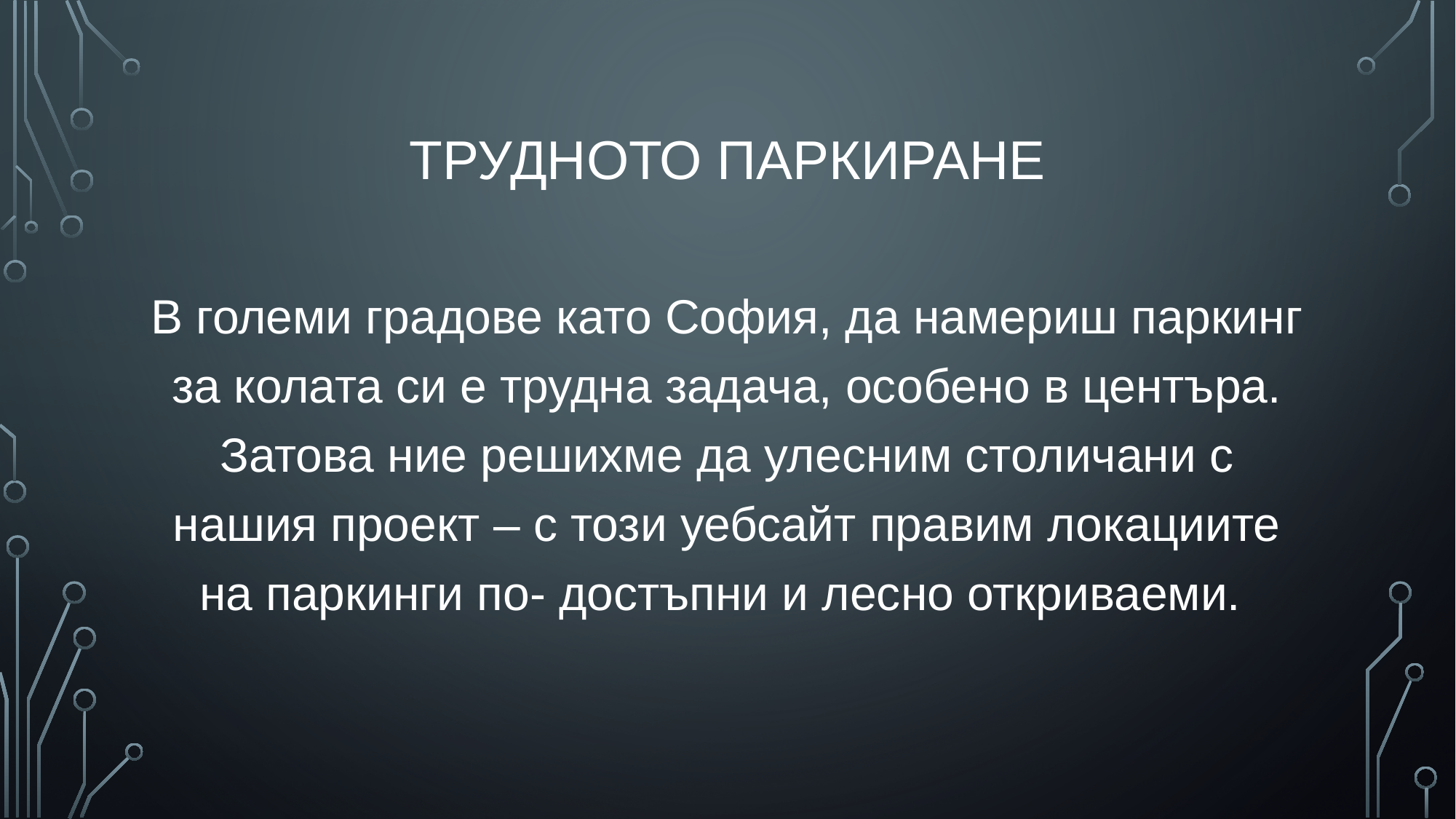

# Трудното паркиране
В големи градове като София, да намериш паркинг за колата си е трудна задача, особено в центъра. Затова ние решихме да улесним столичани с нашия проект – с този уебсайт правим локациите на паркинги по- достъпни и лесно откриваеми.